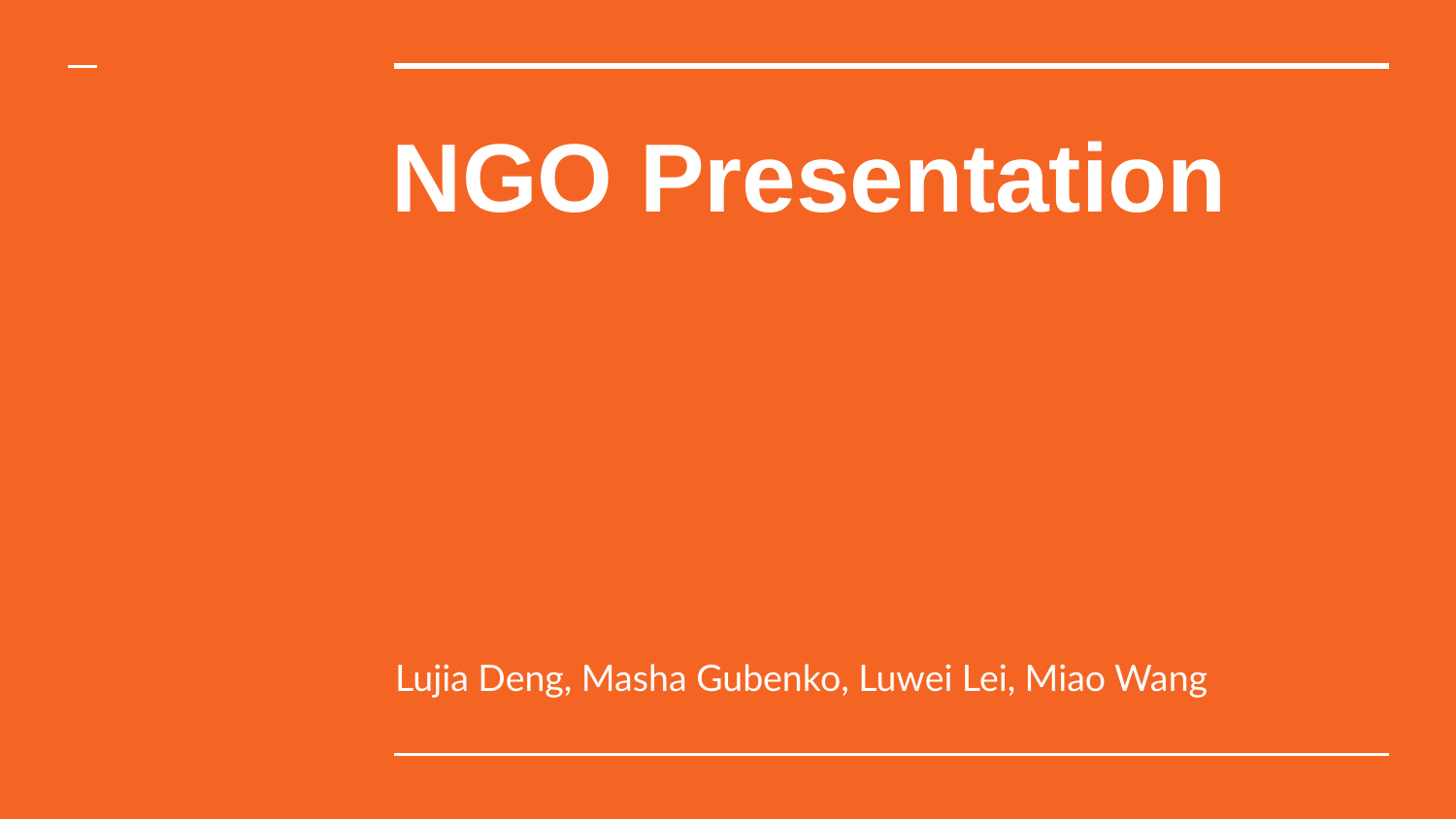

# NGO Presentation
Lujia Deng, Masha Gubenko, Luwei Lei, Miao Wang